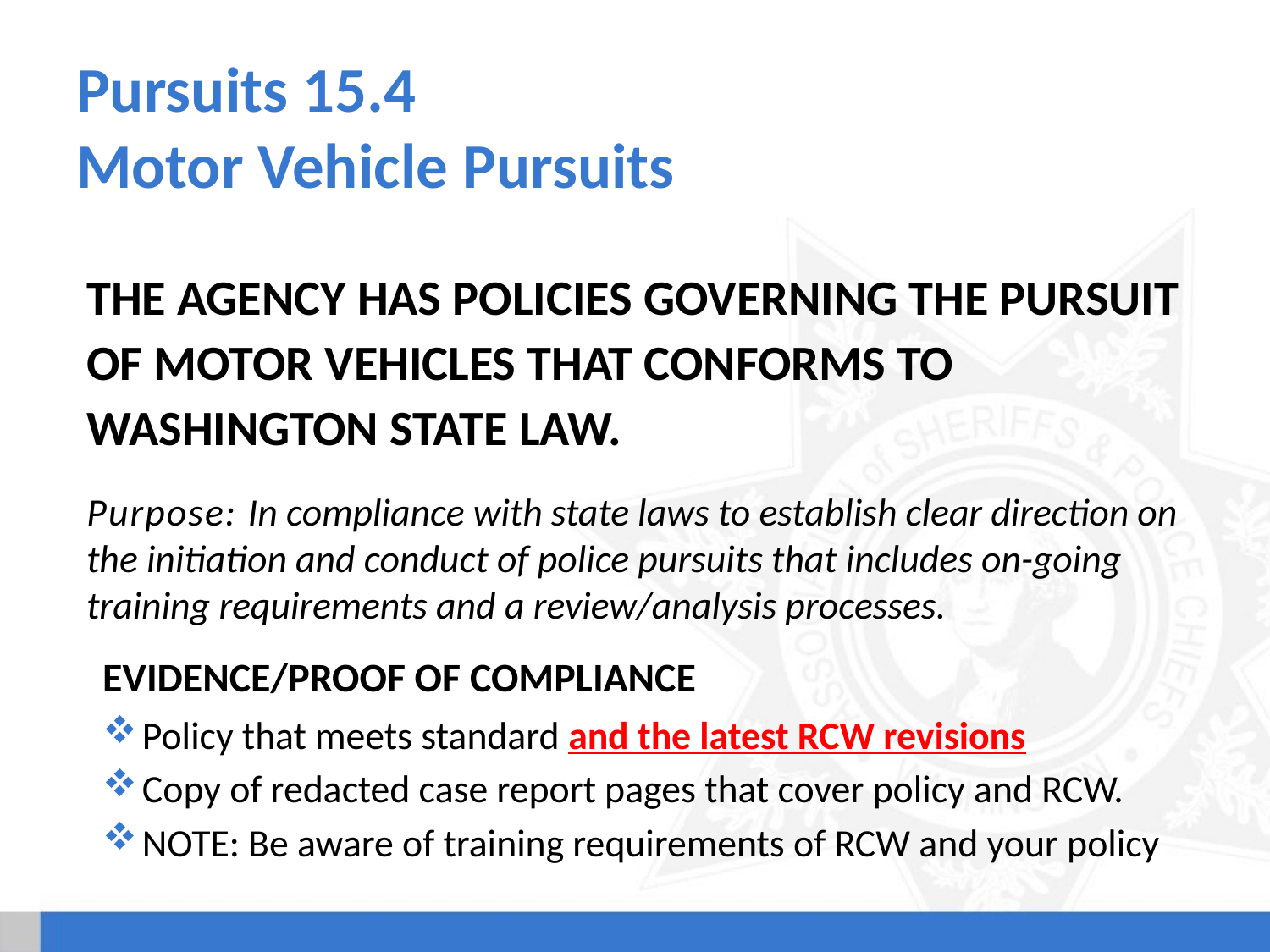

# Pursuits 15.4 Motor Vehicle Pursuits
The agency has policies governing the pursuit of motor vehicles that conforms to Washington State law.
Purpose: In compliance with state laws to establish clear direction on the initiation and conduct of police pursuits that includes on-going training requirements and a review/analysis processes.
Evidence/Proof of Compliance
Policy that meets standard and the latest RCW revisions
Copy of redacted case report pages that cover policy and RCW.
NOTE: Be aware of training requirements of RCW and your policy